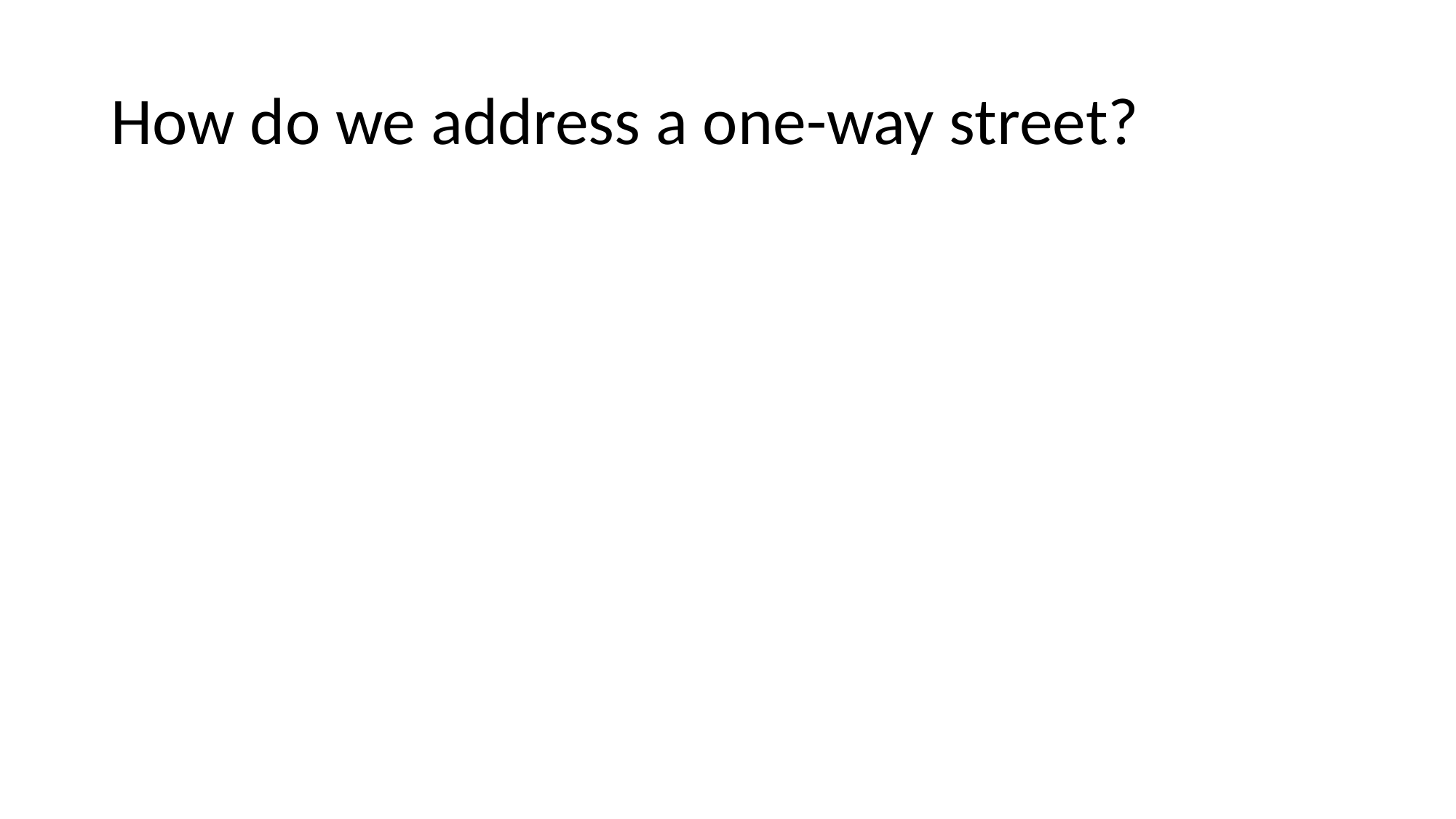

# How do we address a one-way street?